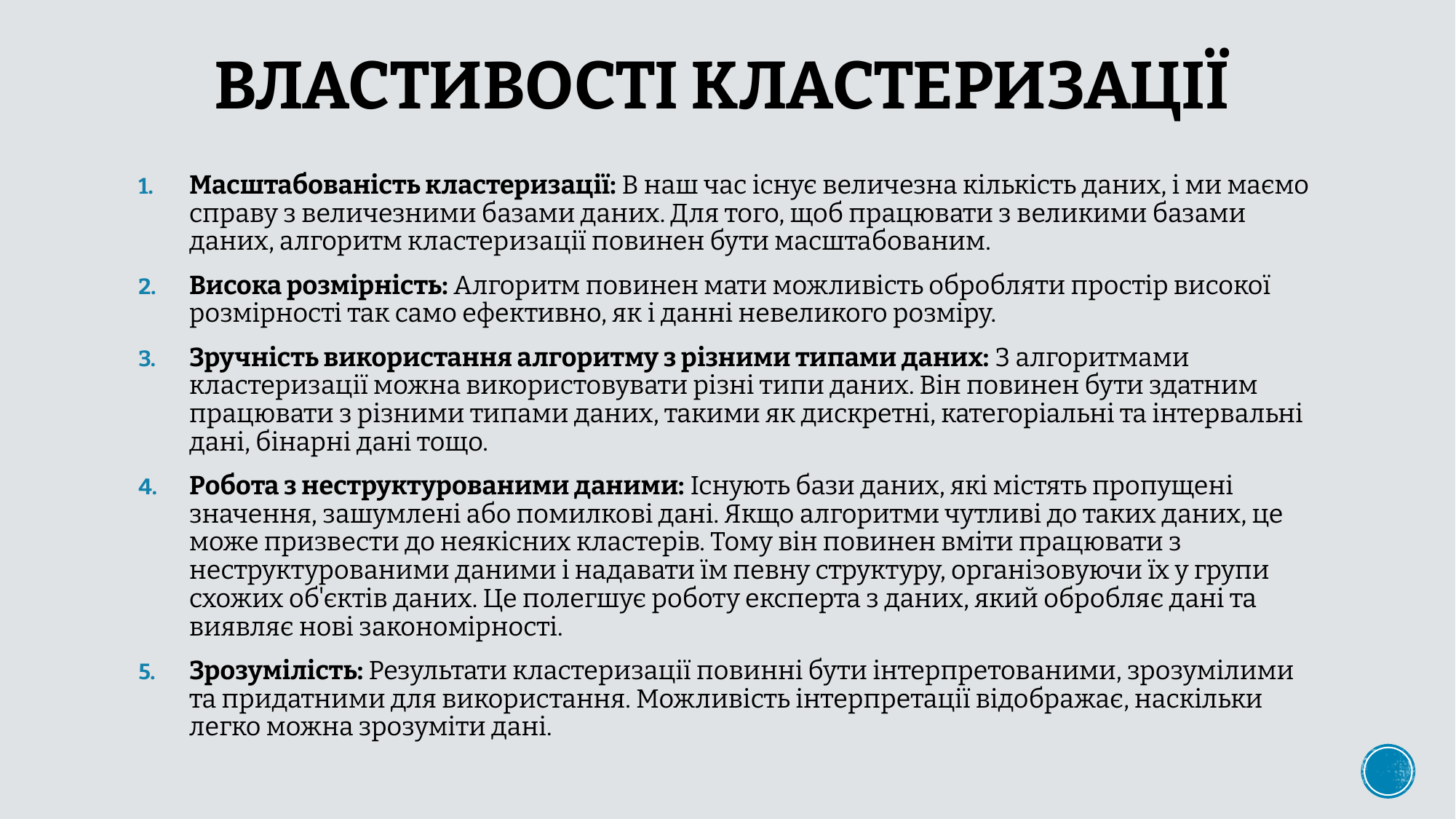

# Властивості кластеризації
Масштабованість кластеризації: В наш час існує величезна кількість даних, і ми маємо справу з величезними базами даних. Для того, щоб працювати з великими базами даних, алгоритм кластеризації повинен бути масштабованим.
Висока розмірність: Алгоритм повинен мати можливість обробляти простір високої розмірності так само ефективно, як і данні невеликого розміру.
Зручність використання алгоритму з різними типами даних: З алгоритмами кластеризації можна використовувати різні типи даних. Він повинен бути здатним працювати з різними типами даних, такими як дискретні, категоріальні та інтервальні дані, бінарні дані тощо.
Робота з неструктурованими даними: Існують бази даних, які містять пропущені значення, зашумлені або помилкові дані. Якщо алгоритми чутливі до таких даних, це може призвести до неякісних кластерів. Тому він повинен вміти працювати з неструктурованими даними і надавати їм певну структуру, організовуючи їх у групи схожих об'єктів даних. Це полегшує роботу експерта з даних, який обробляє дані та виявляє нові закономірності.
Зрозумілість: Результати кластеризації повинні бути інтерпретованими, зрозумілими та придатними для використання. Можливість інтерпретації відображає, наскільки легко можна зрозуміти дані.